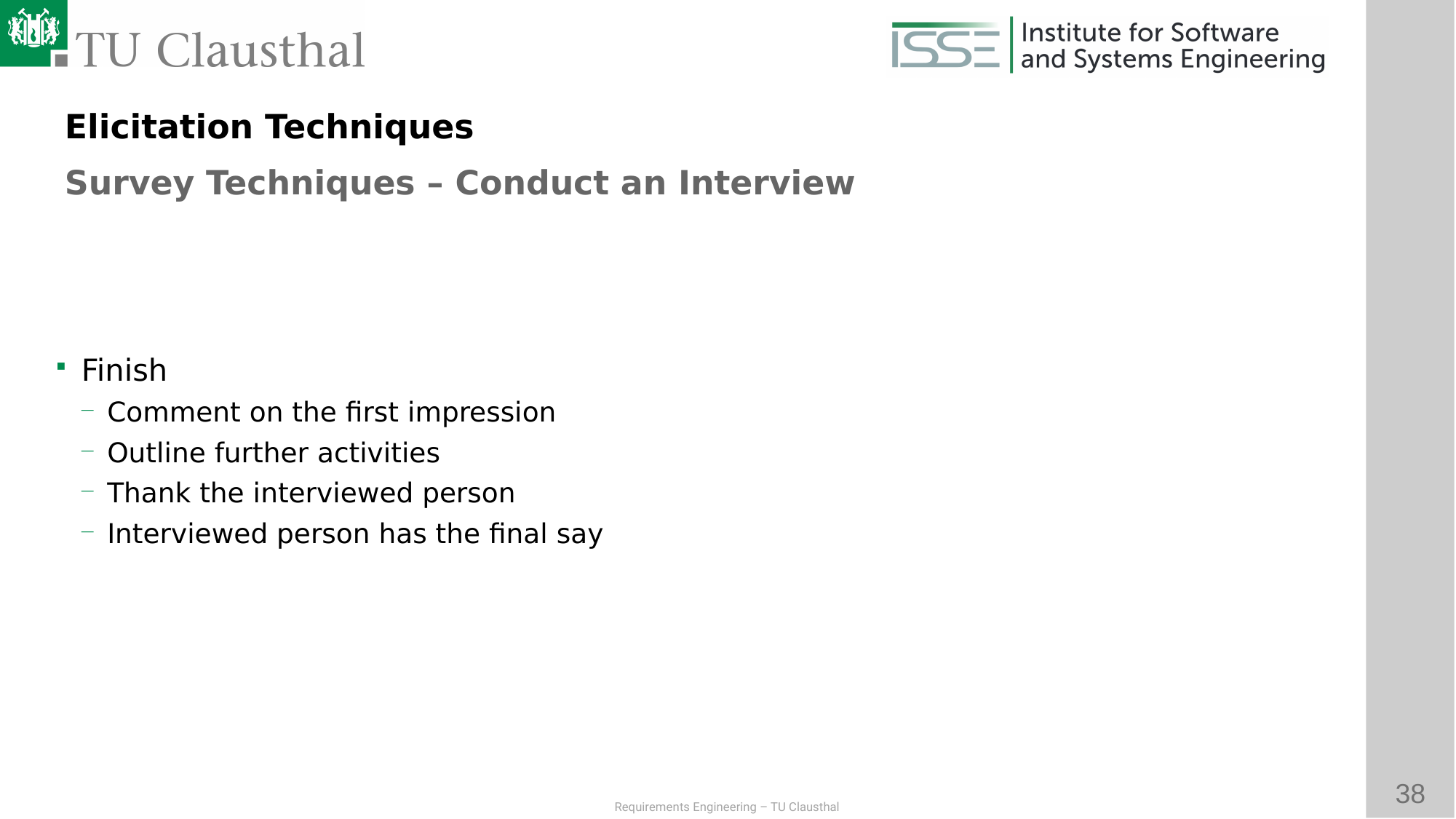

Elicitation Techniques
Survey Techniques – Conduct an Interview
Finish
Comment on the first impression
Outline further activities
Thank the interviewed person
Interviewed person has the final say